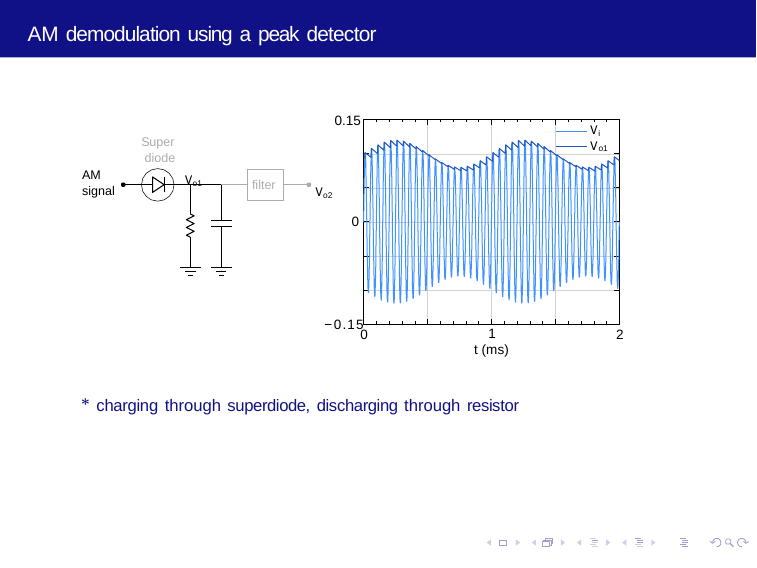

# AM demodulation using a peak detector
0.15

Vi  Vo1
Super  diode
Vo1
AM
signal

filter
Vo2
0
−0.15
0
1
t (ms)
2
* charging through superdiode, discharging through resistor